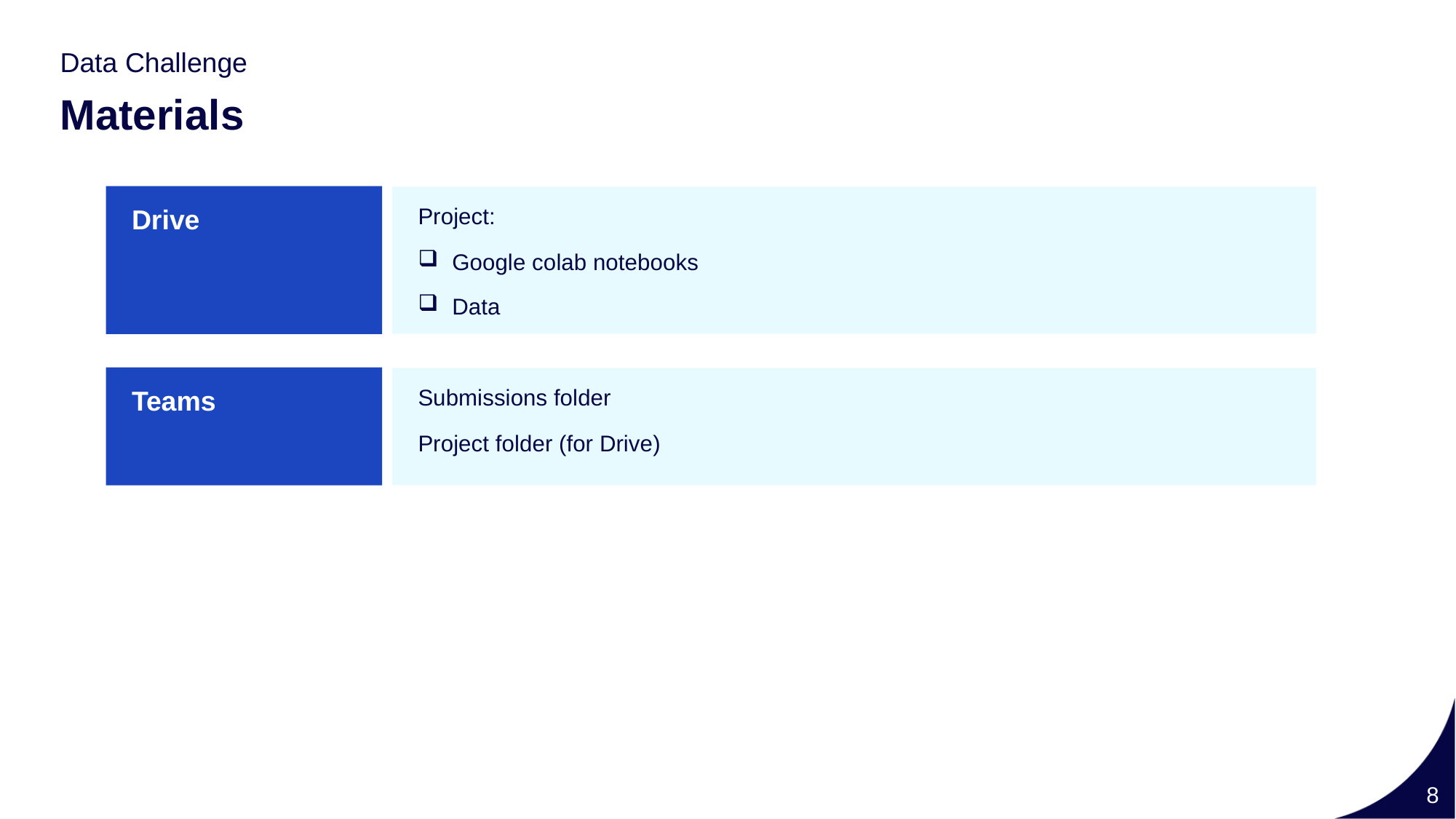

Slide Title 13
Data Challenge
Materials

Drive
Project:
Google colab notebooks
Data

Teams
Submissions folder
Project folder (for Drive)